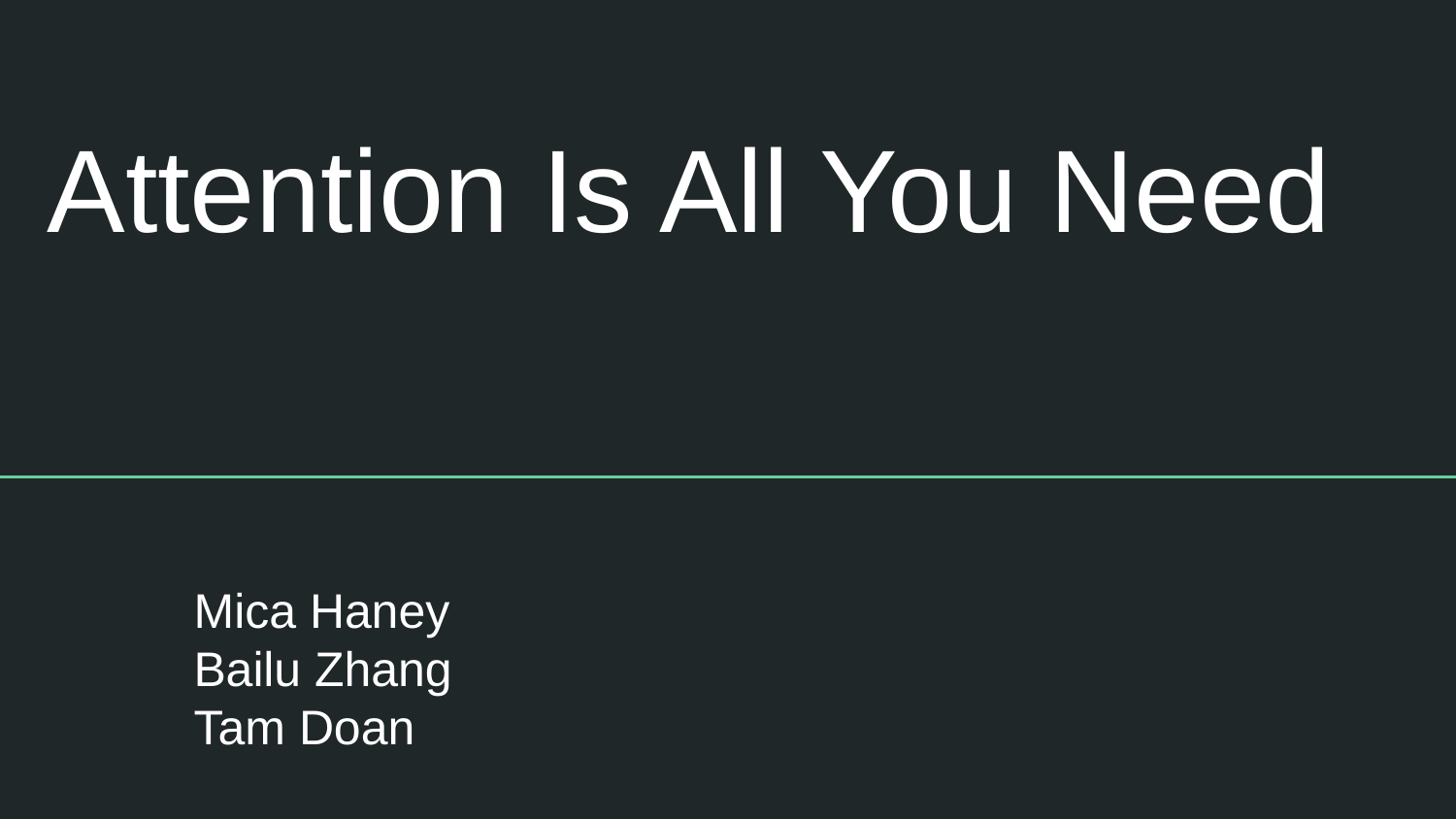

# Attention Is All You Need

Mica Haney
Bailu Zhang
Tam Doan